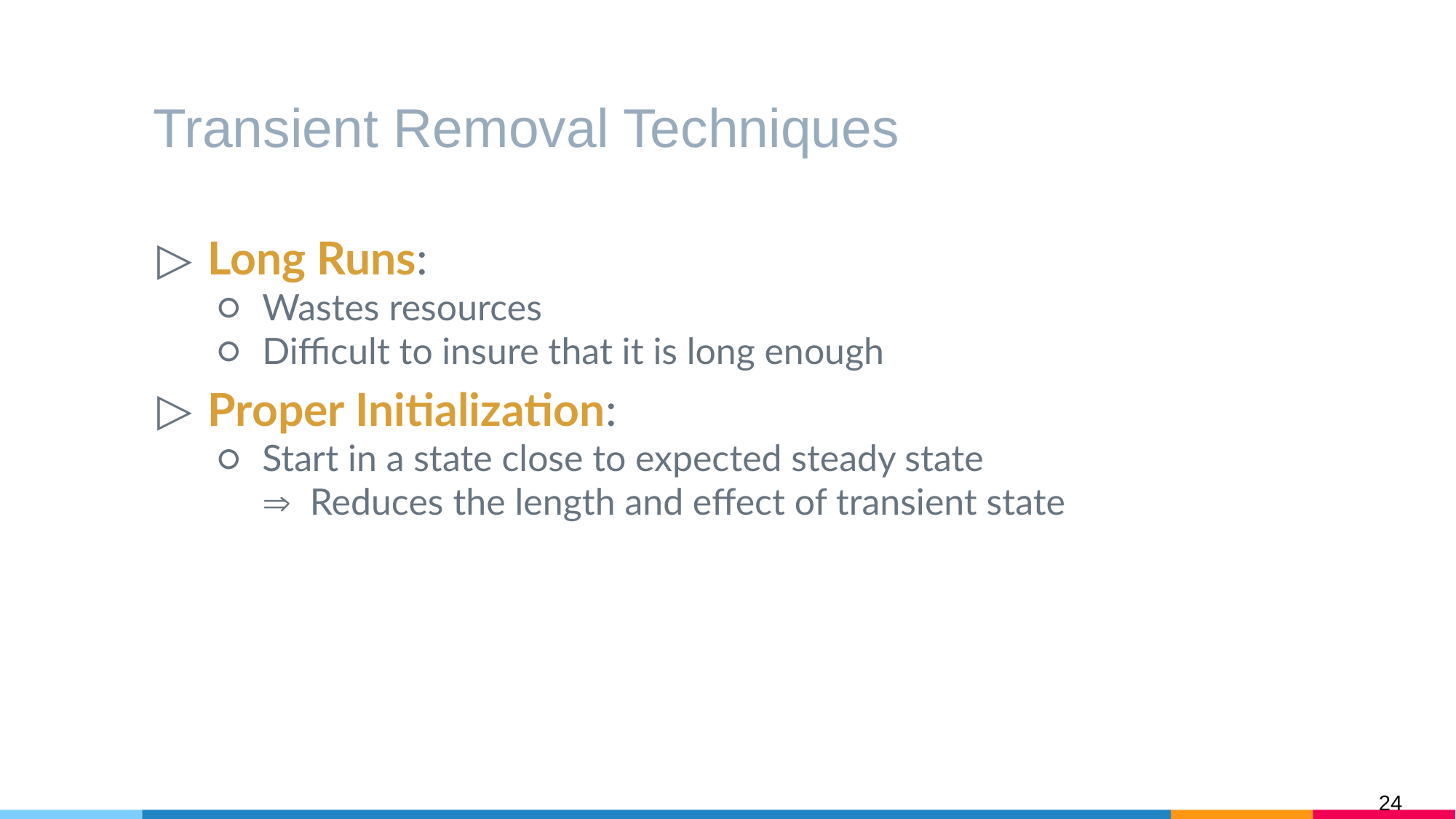

# Transient Removal Techniques
Long Runs:
Wastes resources
Difficult to insure that it is long enough
Proper Initialization:
Start in a state close to expected steady state
⇒  Reduces the length and effect of transient state